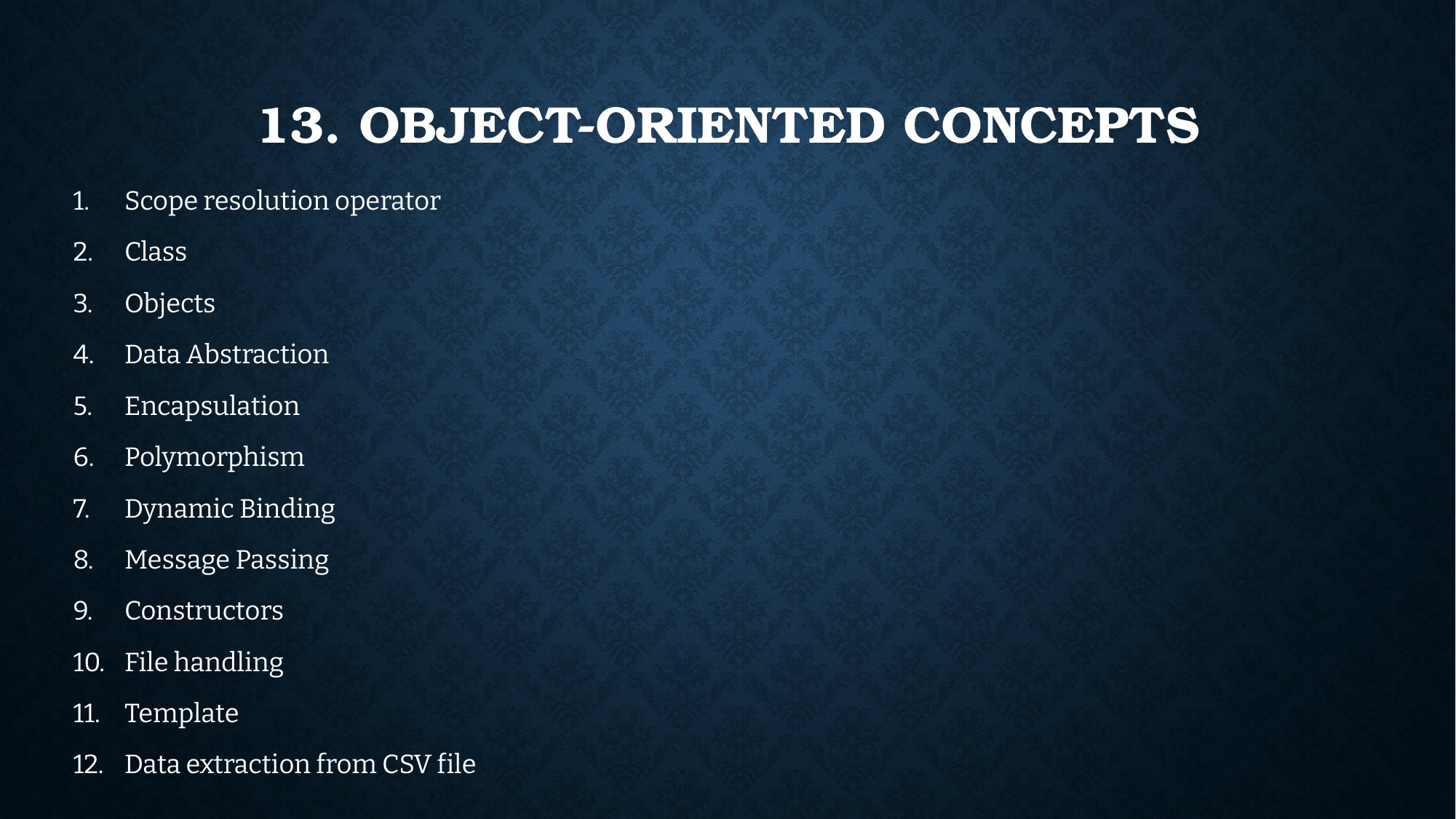

# 13. Object-Oriented concepts
Scope resolution operator
Class
Objects
Data Abstraction
Encapsulation
Polymorphism
Dynamic Binding
Message Passing
Constructors
File handling
Template
Data extraction from CSV file